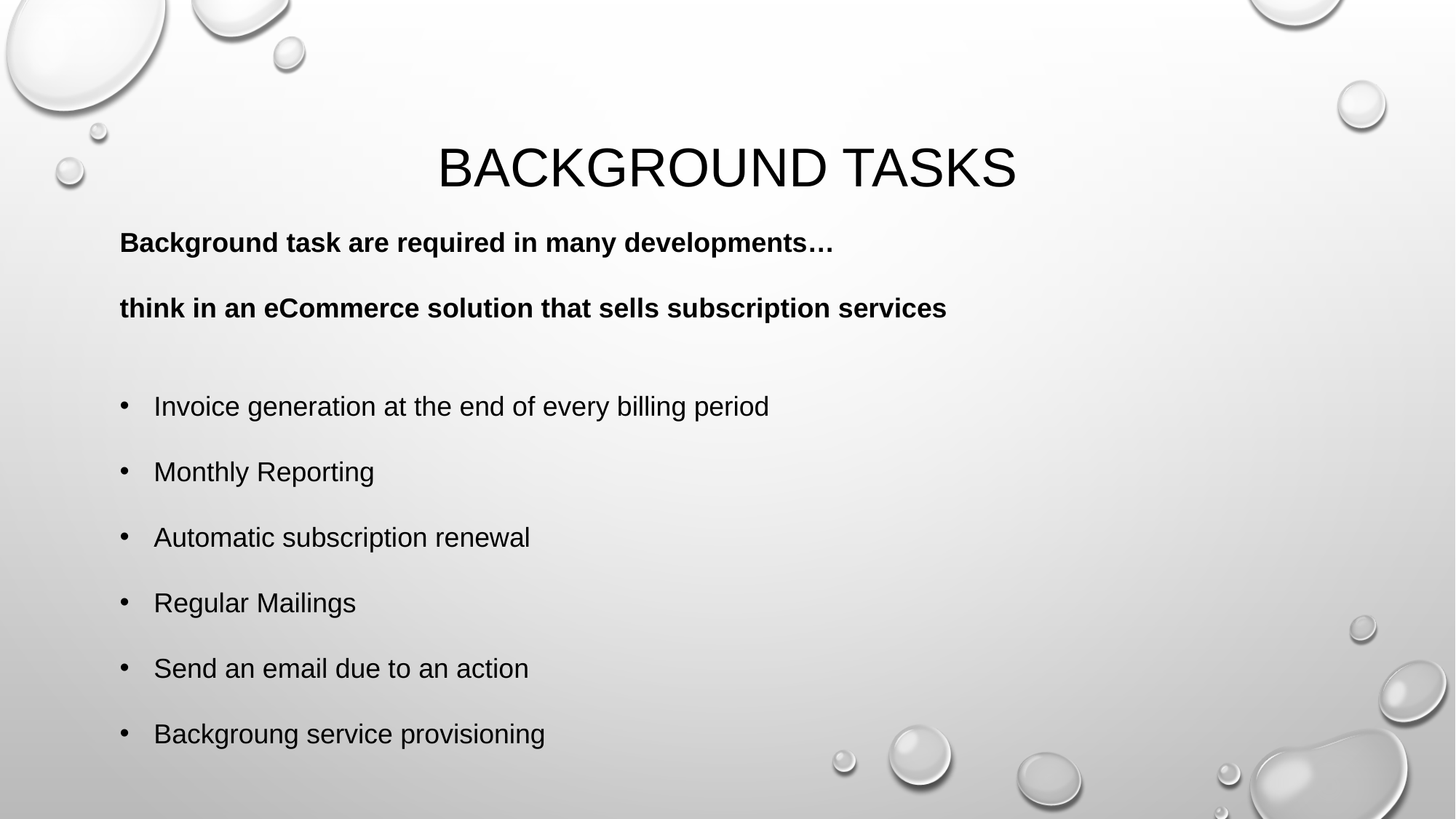

# Background tasks
Background task are required in many developments…

think in an eCommerce solution that sells subscription services

Invoice generation at the end of every billing period

Monthly Reporting

Automatic subscription renewal

Regular Mailings

Send an email due to an action

Backgroung service provisioning